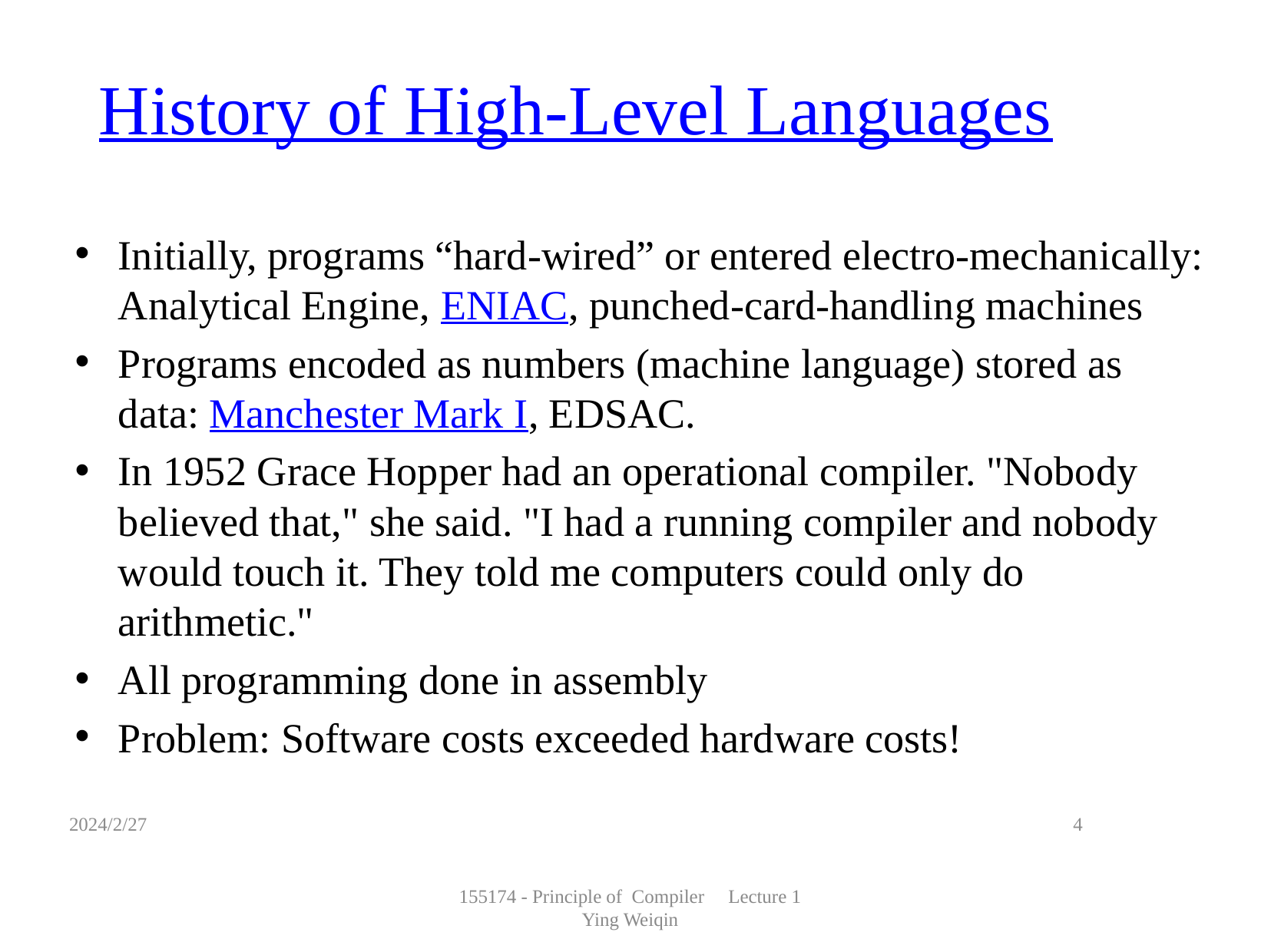

# History of High-Level Languages
Initially, programs “hard-wired” or entered electro-mechanically: Analytical Engine, ENIAC, punched-card-handling machines
Programs encoded as numbers (machine language) stored as data: Manchester Mark I, EDSAC.
In 1952 Grace Hopper had an operational compiler. "Nobody believed that," she said. "I had a running compiler and nobody would touch it. They told me computers could only do arithmetic."
All programming done in assembly
Problem: Software costs exceeded hardware costs!
2024/2/27
4
155174 - Principle of  Compiler     Lecture 1
Ying Weiqin